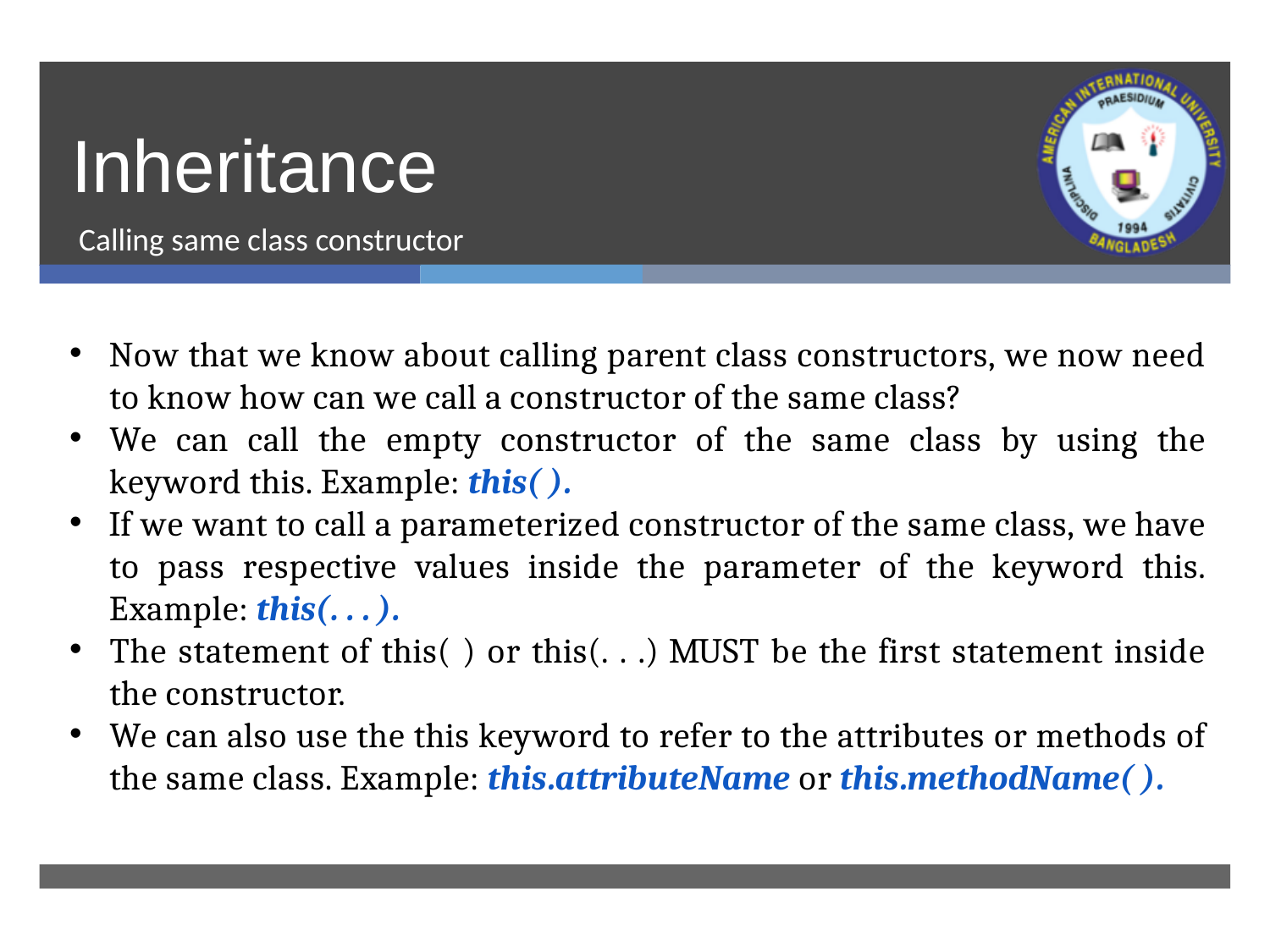

# Inheritance
Calling same class constructor
Now that we know about calling parent class constructors, we now need to know how can we call a constructor of the same class?
We can call the empty constructor of the same class by using the keyword this. Example: this( ).
If we want to call a parameterized constructor of the same class, we have to pass respective values inside the parameter of the keyword this. Example: this(. . . ).
The statement of this( ) or this(. . .) MUST be the first statement inside the constructor.
We can also use the this keyword to refer to the attributes or methods of the same class. Example: this.attributeName or this.methodName( ).